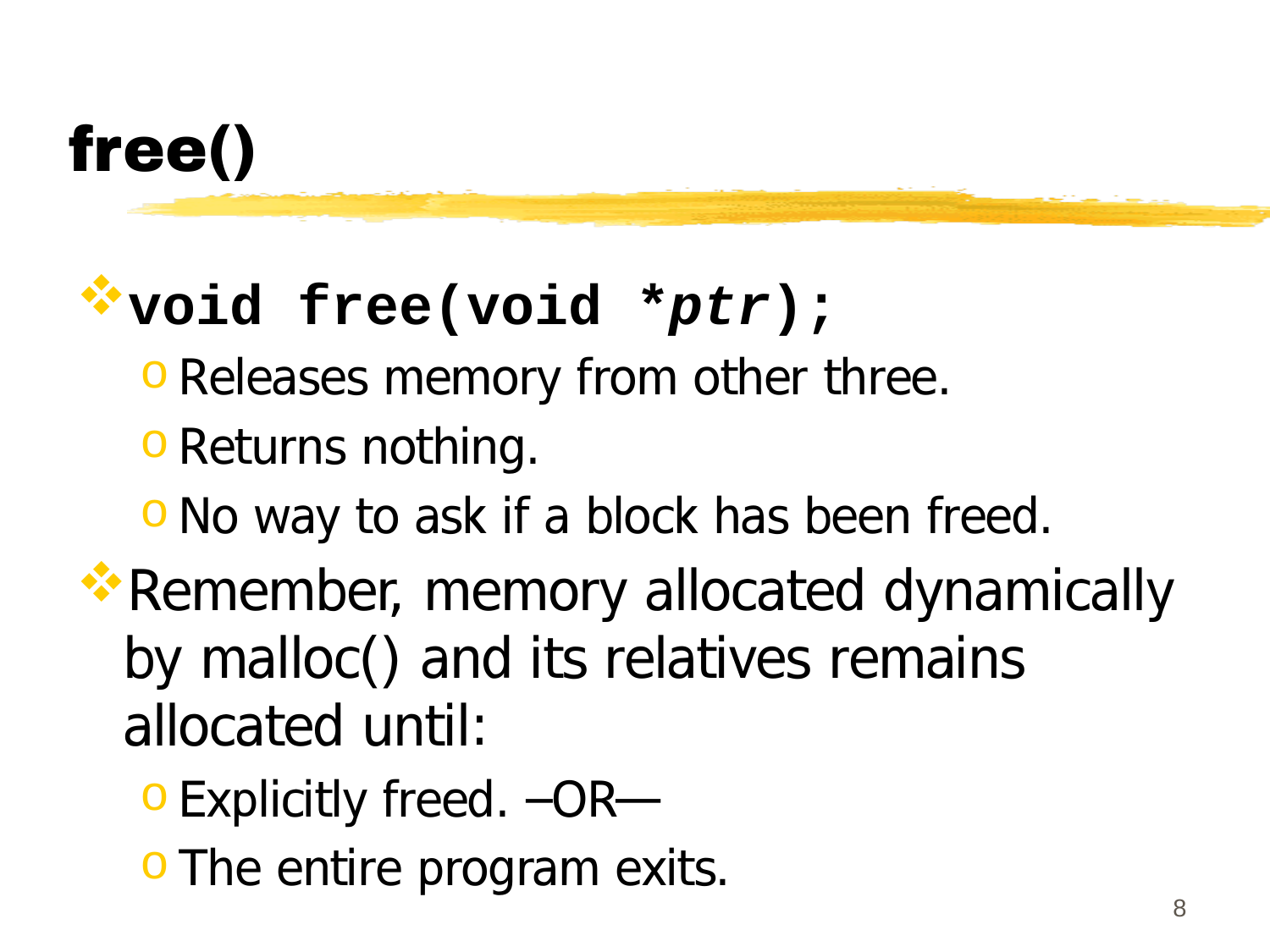

# free()
void free(void *ptr);
Releases memory from other three.
Returns nothing.
No way to ask if a block has been freed.
Remember, memory allocated dynamically by malloc() and its relatives remains allocated until:
Explicitly freed. –OR—
The entire program exits.

8